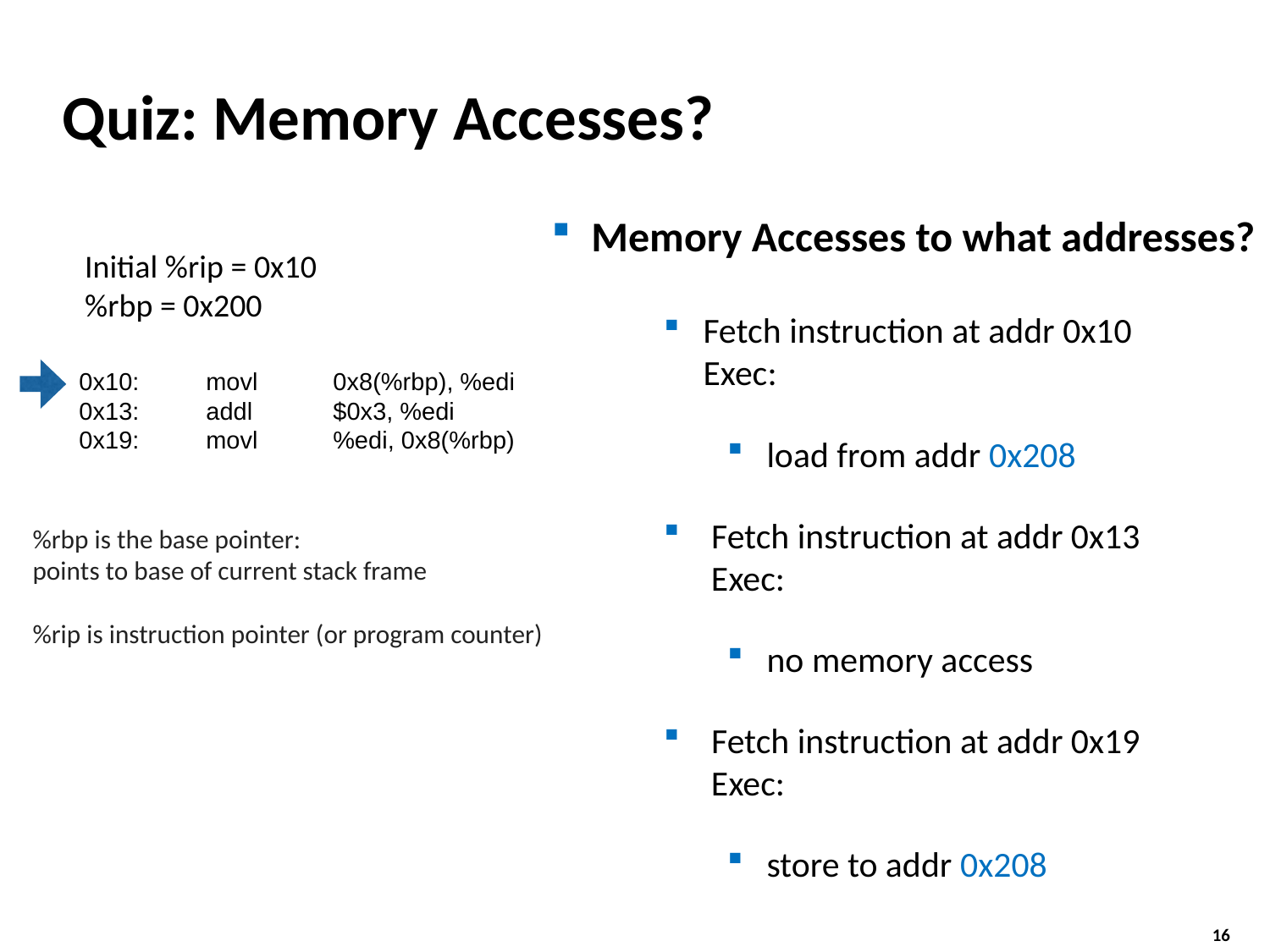

# Quiz: Memory Accesses?
Memory Accesses to what addresses?
Initial %rip = 0x10
%rbp = 0x200
Fetch instruction at addr 0x10
Exec:
load from addr 0x208
 Fetch instruction at addr 0x13
 Exec:
no memory access
 Fetch instruction at addr 0x19
 Exec:
store to addr 0x208

0x10:	movl	0x8(%rbp), %edi
0x13:	addl	$0x3, %edi
0x19:	movl	%edi, 0x8(%rbp)
%rbp is the base pointer:
points to base of current stack frame

%rip is instruction pointer (or program counter)